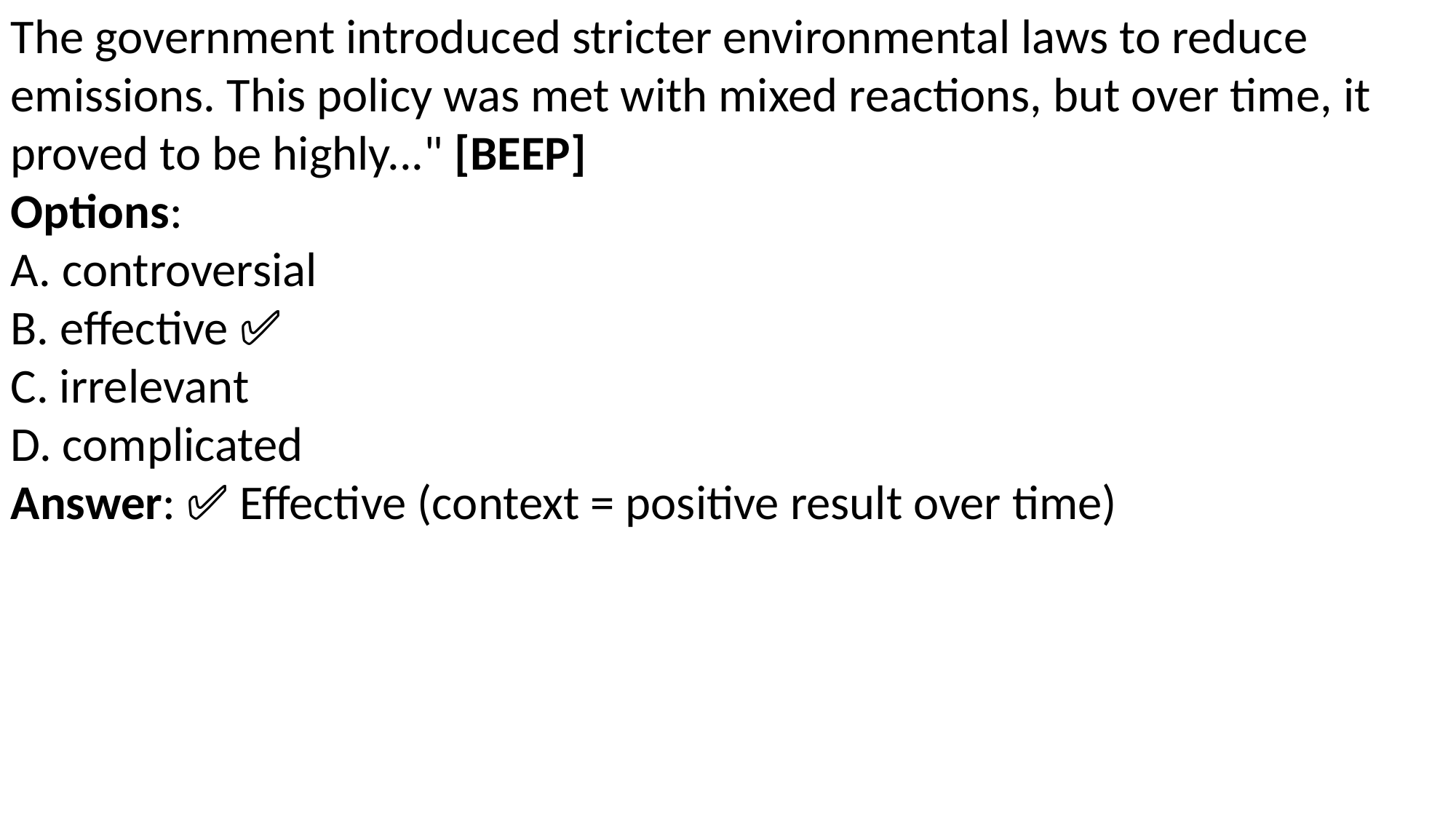

The government introduced stricter environmental laws to reduce emissions. This policy was met with mixed reactions, but over time, it proved to be highly..." [BEEP]
Options:
A. controversial
B. effective ✅
C. irrelevant
D. complicated
Answer: ✅ Effective (context = positive result over time)